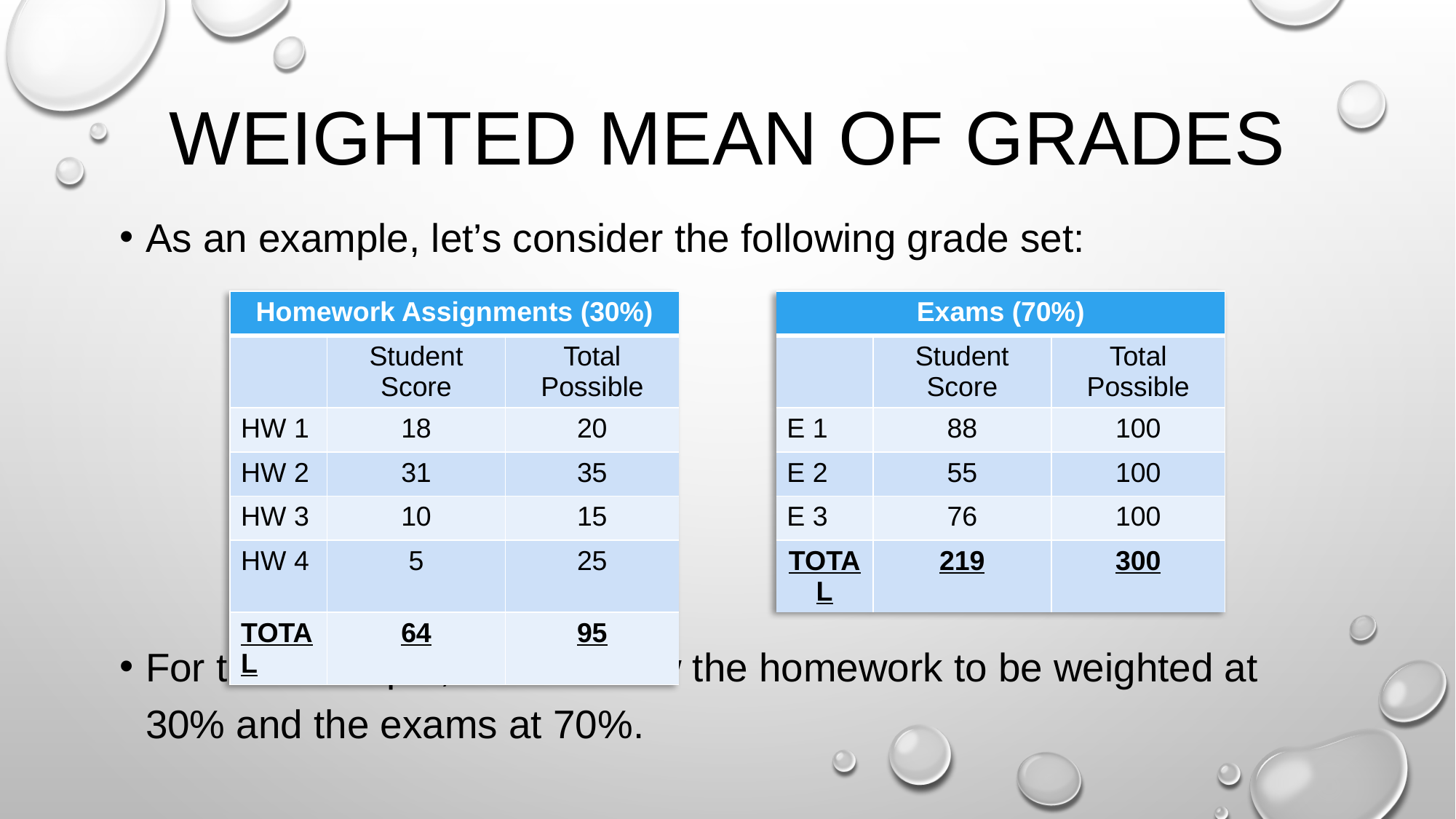

# Weighted Mean of Grades
As an example, let’s consider the following grade set:

For this example, we will allow the homework to be weighted at 30% and the exams at 70%.
| Homework Assignments (30%) |  |  |  | Exams (70%) |  |  |
| --- | --- | --- | --- | --- | --- | --- |
|  | Student Score | Total Possible |  |  | Student Score | Total Possible |
| HW 1 | 18 | 20 |  | E 1 | 88 | 100 |
| HW 2 | 31 | 35 |  | E 2 | 55 | 100 |
| HW 3 | 10 | 15 |  | E 3 | 76 | 100 |
| HW 4 | 5 | 25 |  | TOTAL | 219 | 300 |
| TOTAL | 64 | 95 |  |  |  |  |